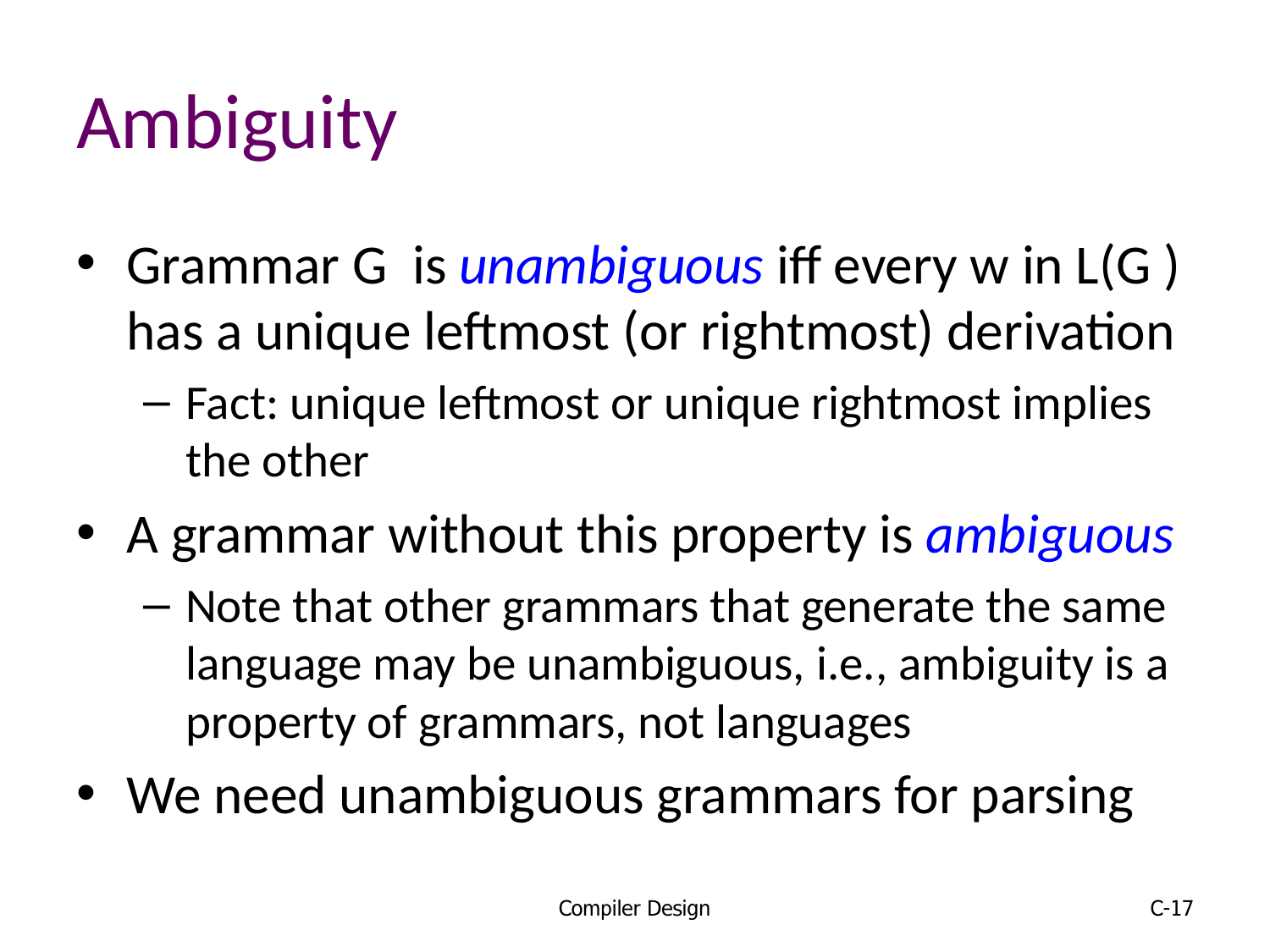

# Ambiguity
Grammar G  is unambiguous iff every w in L(G ) has a unique leftmost (or rightmost) derivation
Fact: unique leftmost or unique rightmost implies the other
A grammar without this property is ambiguous
Note that other grammars that generate the same language may be unambiguous, i.e., ambiguity is a property of grammars, not languages
We need unambiguous grammars for parsing
Compiler Design
C-17